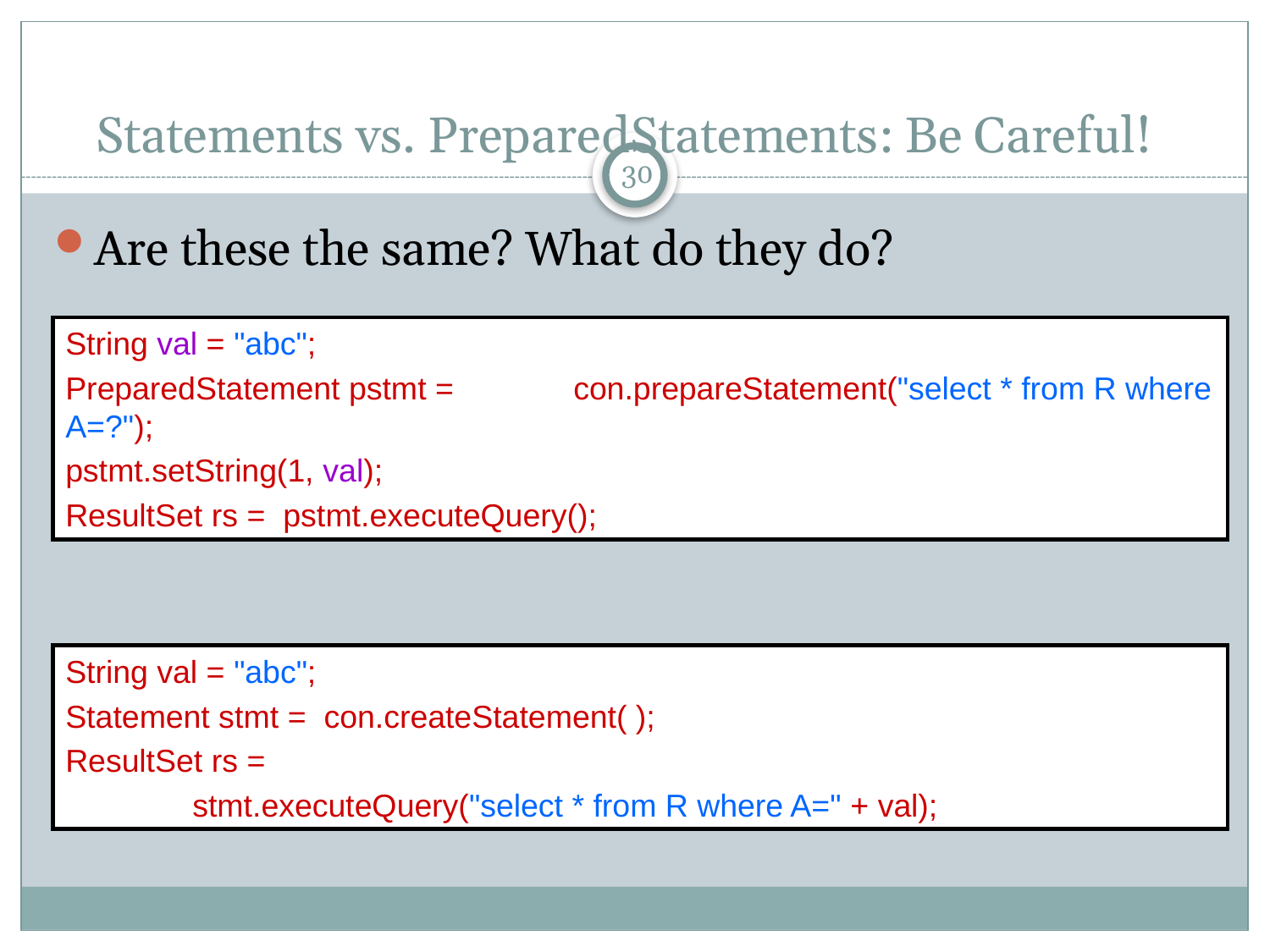

# Statements vs. PreparedStatements: Be Careful!
Are these the same? What do they do?
String val = "abc";
PreparedStatement pstmt =     	con.prepareStatement("select * from R where A=?");
pstmt.setString(1, val);
ResultSet rs =  pstmt.executeQuery();
String val = "abc";
Statement stmt =  con.createStatement( );
ResultSet rs =
	stmt.executeQuery("select * from R where A=" + val);
30